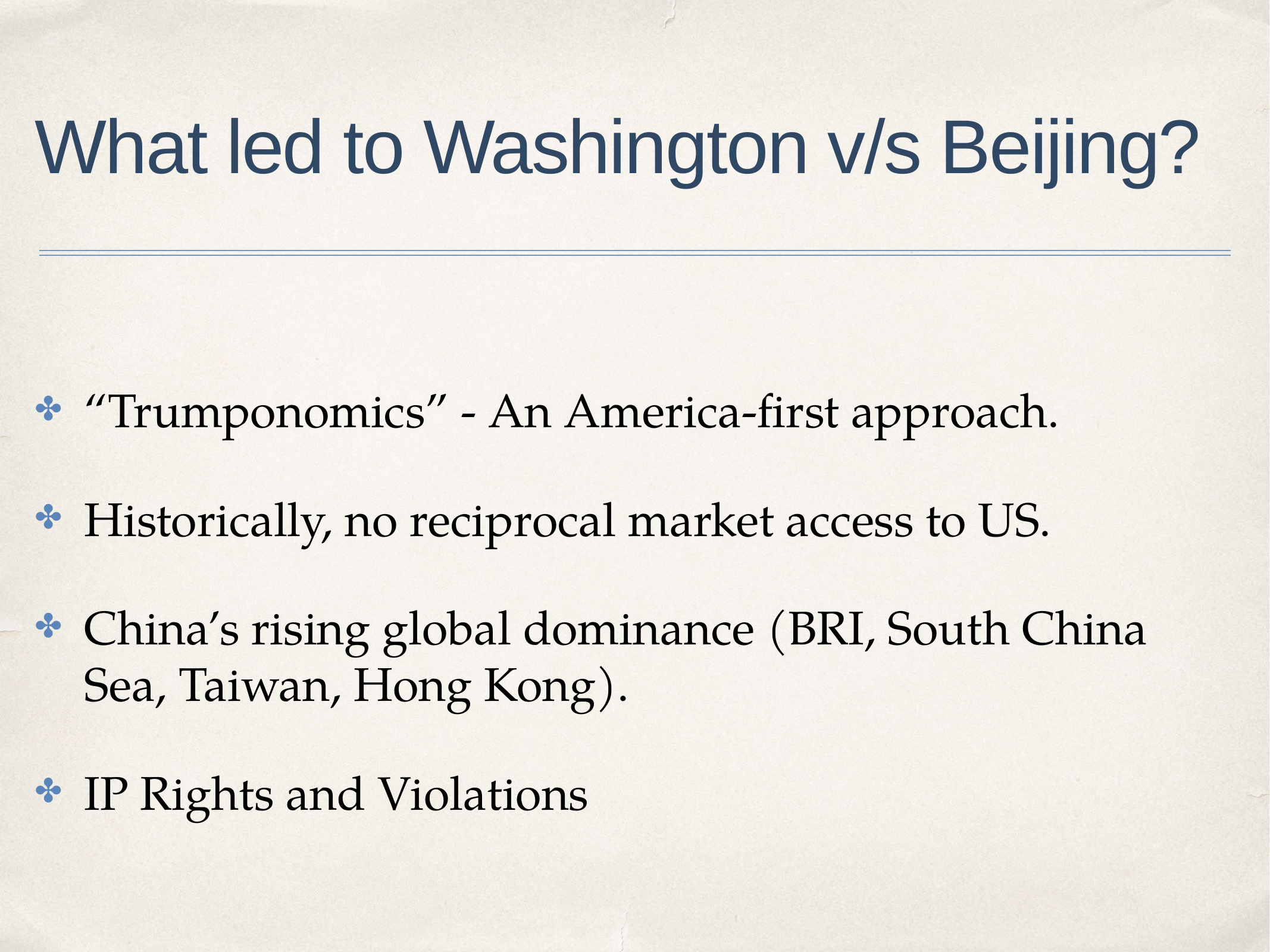

# What led to Washington v/s Beijing?
“Trumponomics” - An America-first approach.
Historically, no reciprocal market access to US.
China’s rising global dominance (BRI, South China Sea, Taiwan, Hong Kong).
IP Rights and Violations